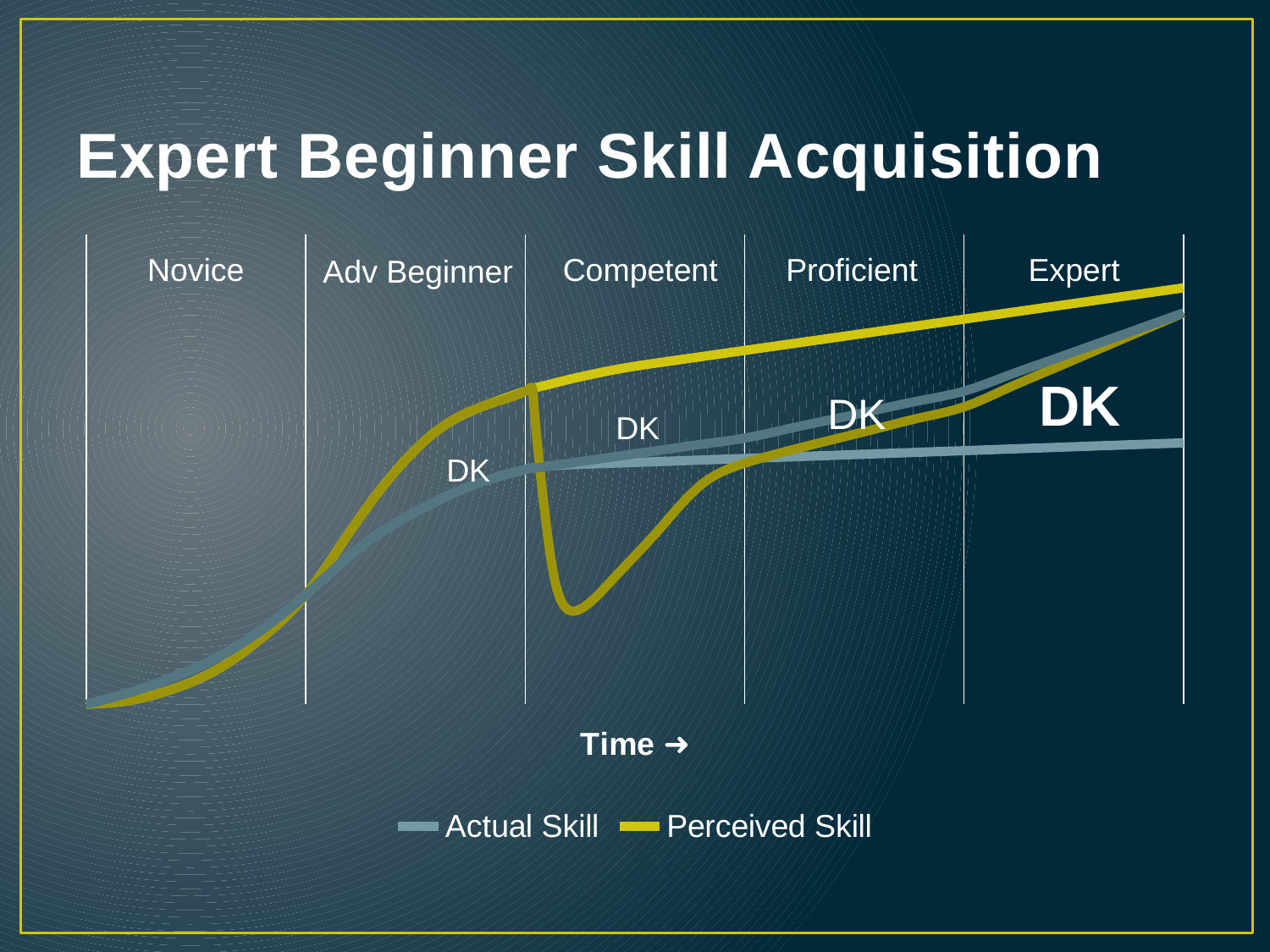

# Expert Beginner Skill Acquisition

### Chart

| Category | Actual Skill_ | Perceived Skill_ | Actual Skill | Perceived Skill |
|---|---|---|---|---|
Novice
Competent
Proficient
Expert
Adv Beginner
DK
DK
DK
DK